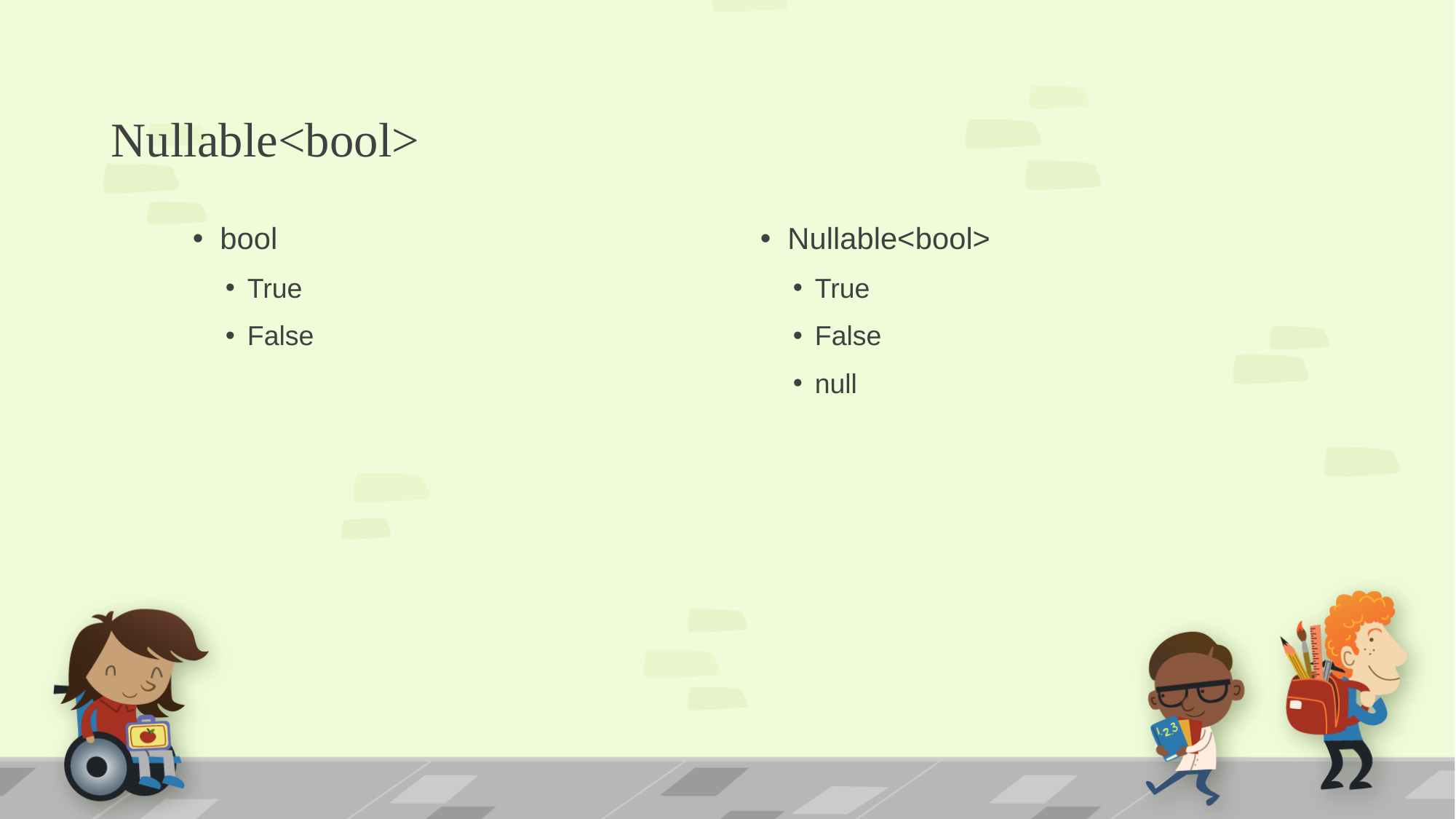

# Nullable<bool>
bool
True
False
Nullable<bool>
True
False
null